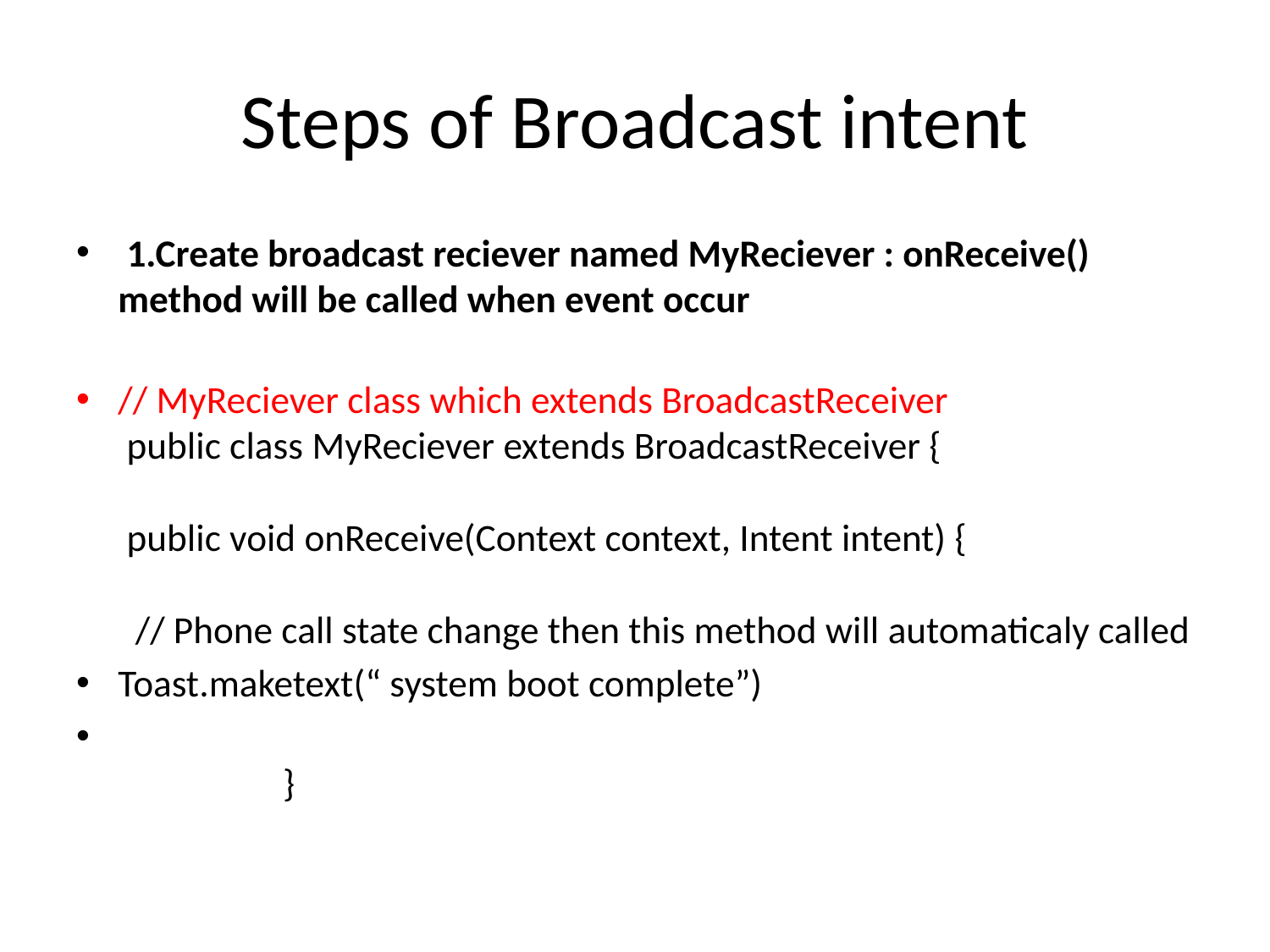

# Steps of Broadcast intent
 1.Create broadcast reciever named MyReciever : onReceive() method will be called when event occur

// MyReciever class which extends BroadcastReceiver
 public class MyReciever extends BroadcastReceiver {
                     
 public void onReceive(Context context, Intent intent) {
                                
  // Phone call state change then this method will automaticaly called
Toast.maketext(“ system boot complete”)
                                
                   }